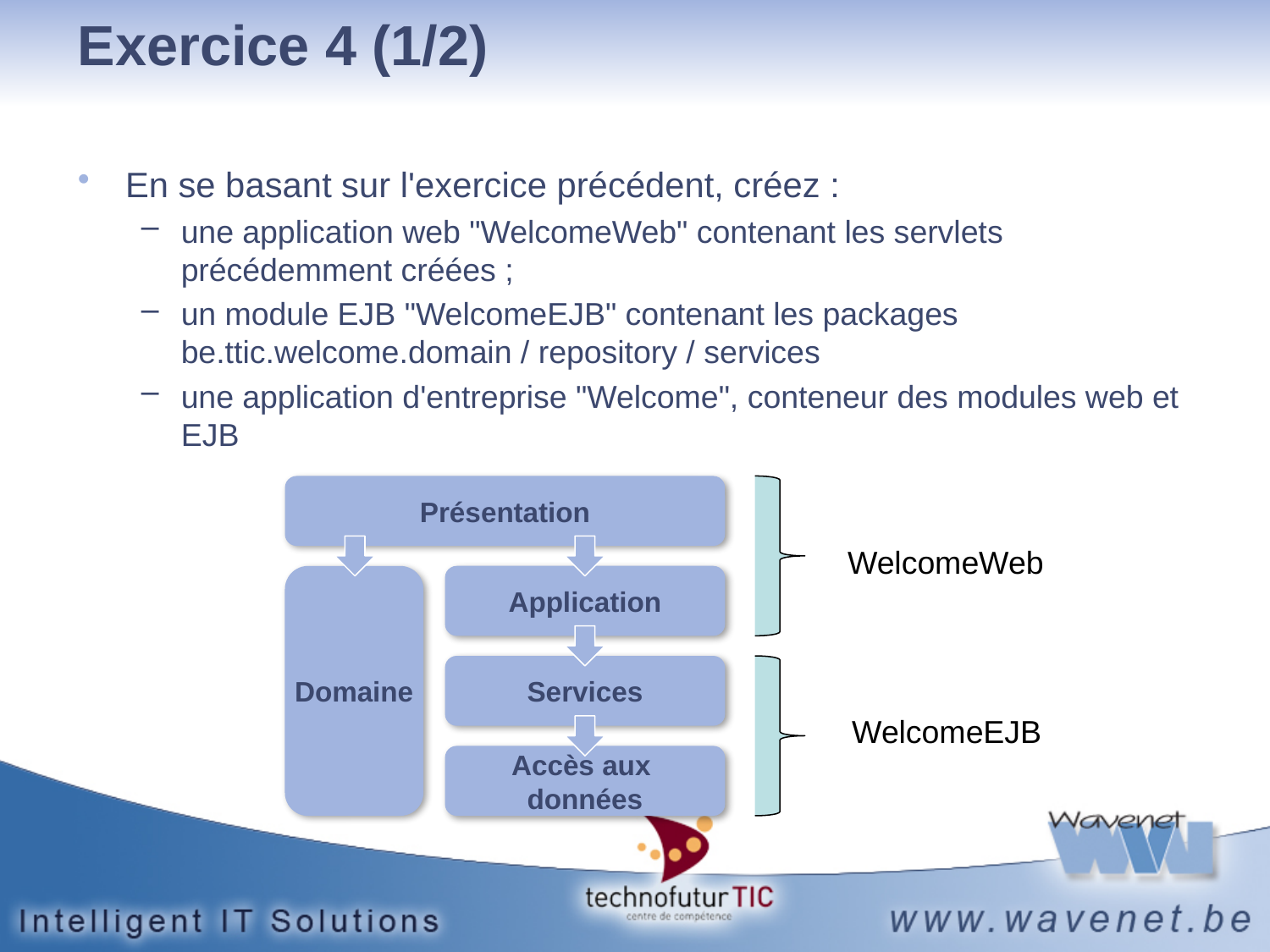

# Exercice 4 (1/2)
En se basant sur l'exercice précédent, créez :
une application web "WelcomeWeb" contenant les servlets précédemment créées ;
un module EJB "WelcomeEJB" contenant les packages be.ttic.welcome.domain / repository / services
une application d'entreprise "Welcome", conteneur des modules web et EJB

Présentation

WelcomeWeb
Domaine
Application

Services

WelcomeEJB

Accès aux
données